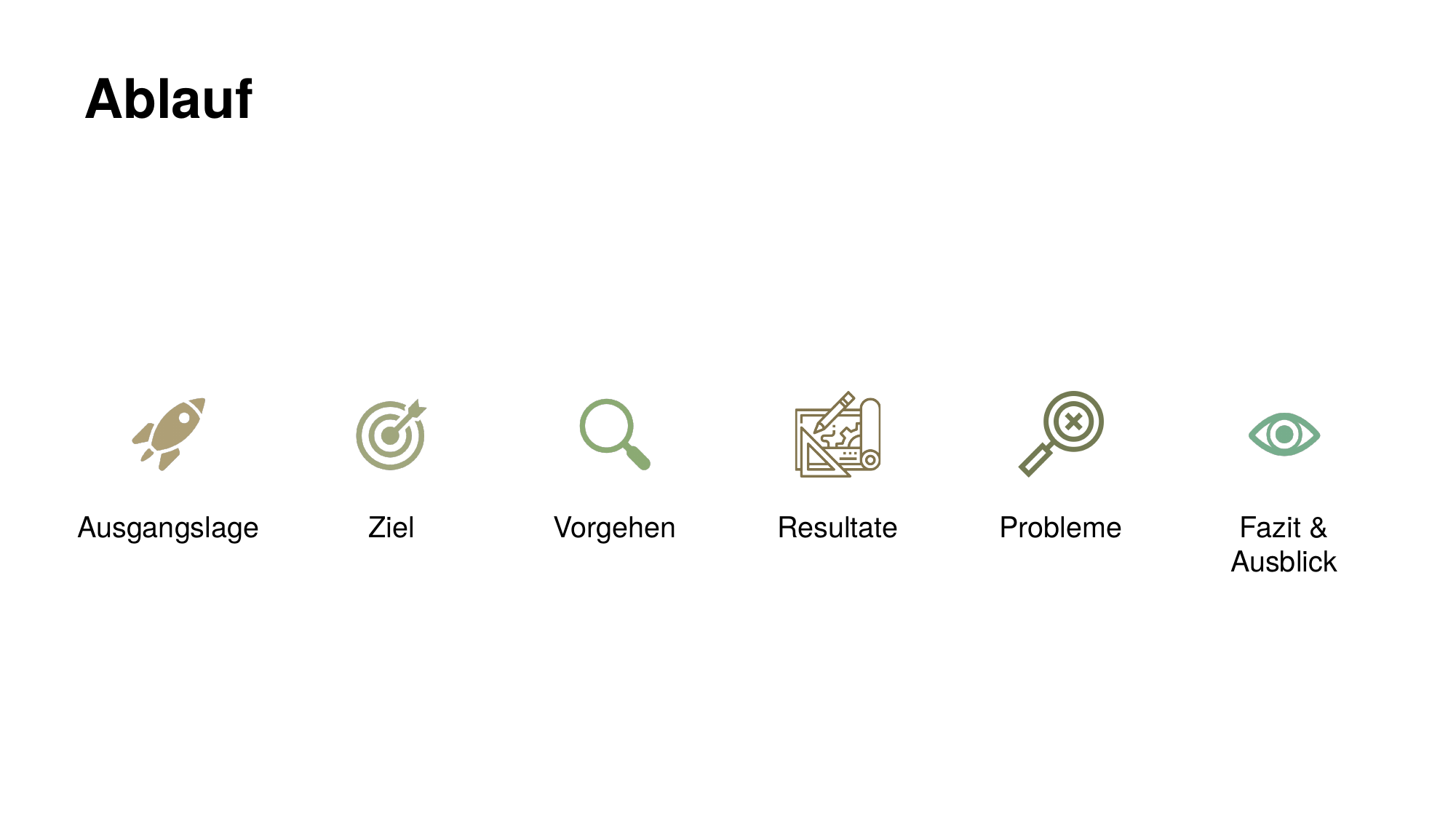

# Ablauf
Ausgangslage
Ziel
Vorgehen
Resultate
Probleme
Fazit & Ausblick